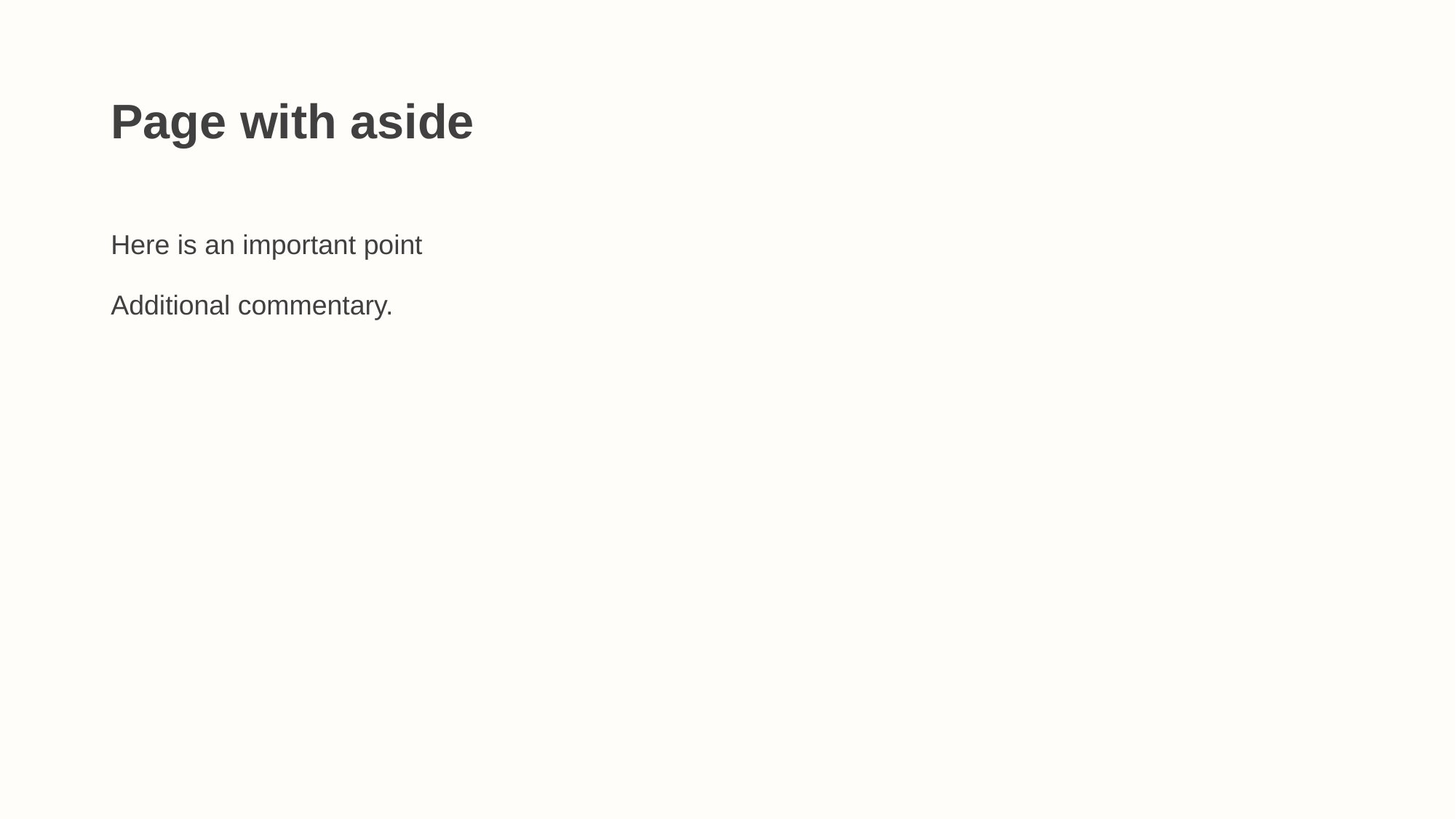

# Page with aside
Here is an important point
Additional commentary.